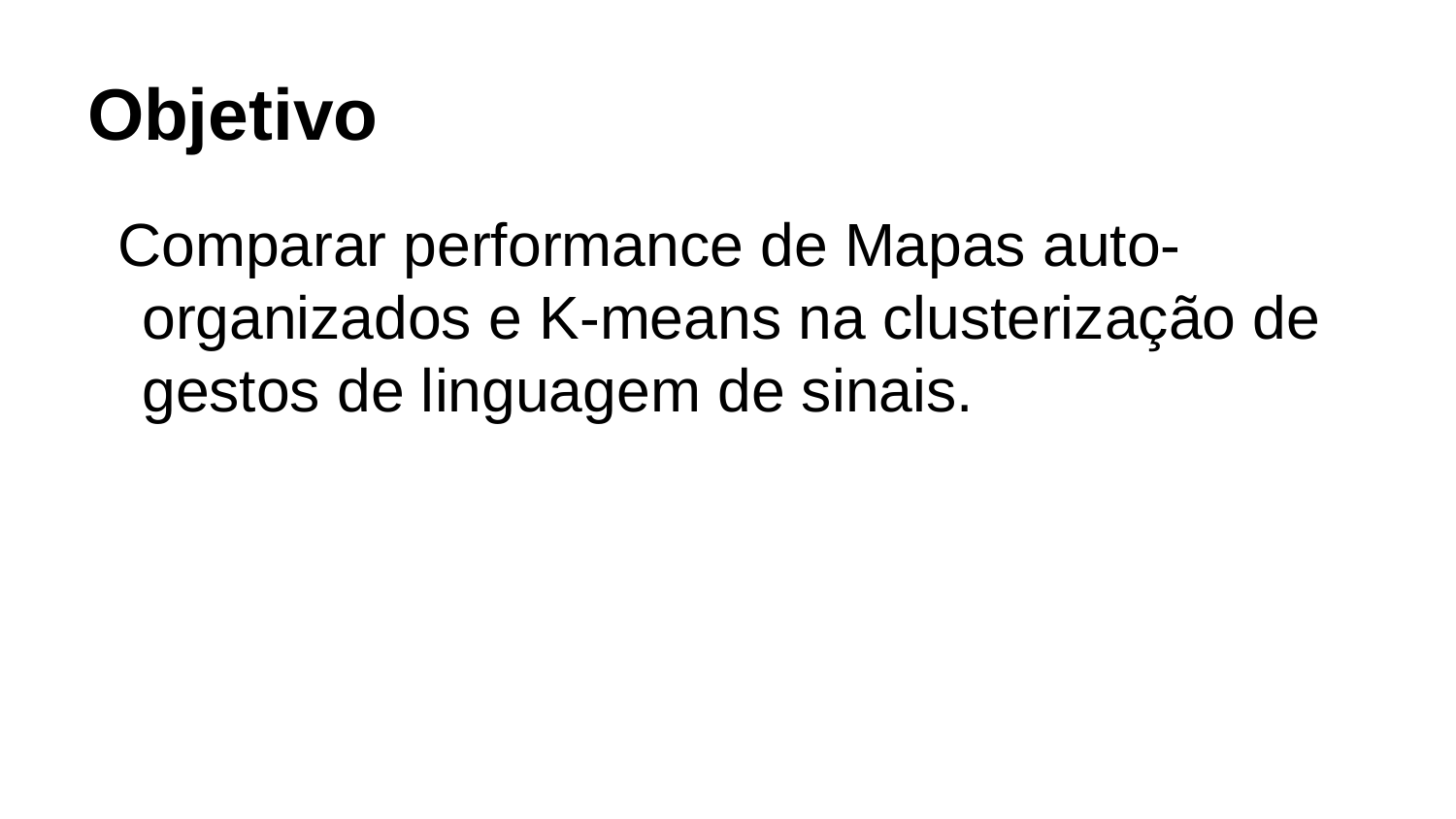

# Objetivo
Comparar performance de Mapas auto-organizados e K-means na clusterização de gestos de linguagem de sinais.